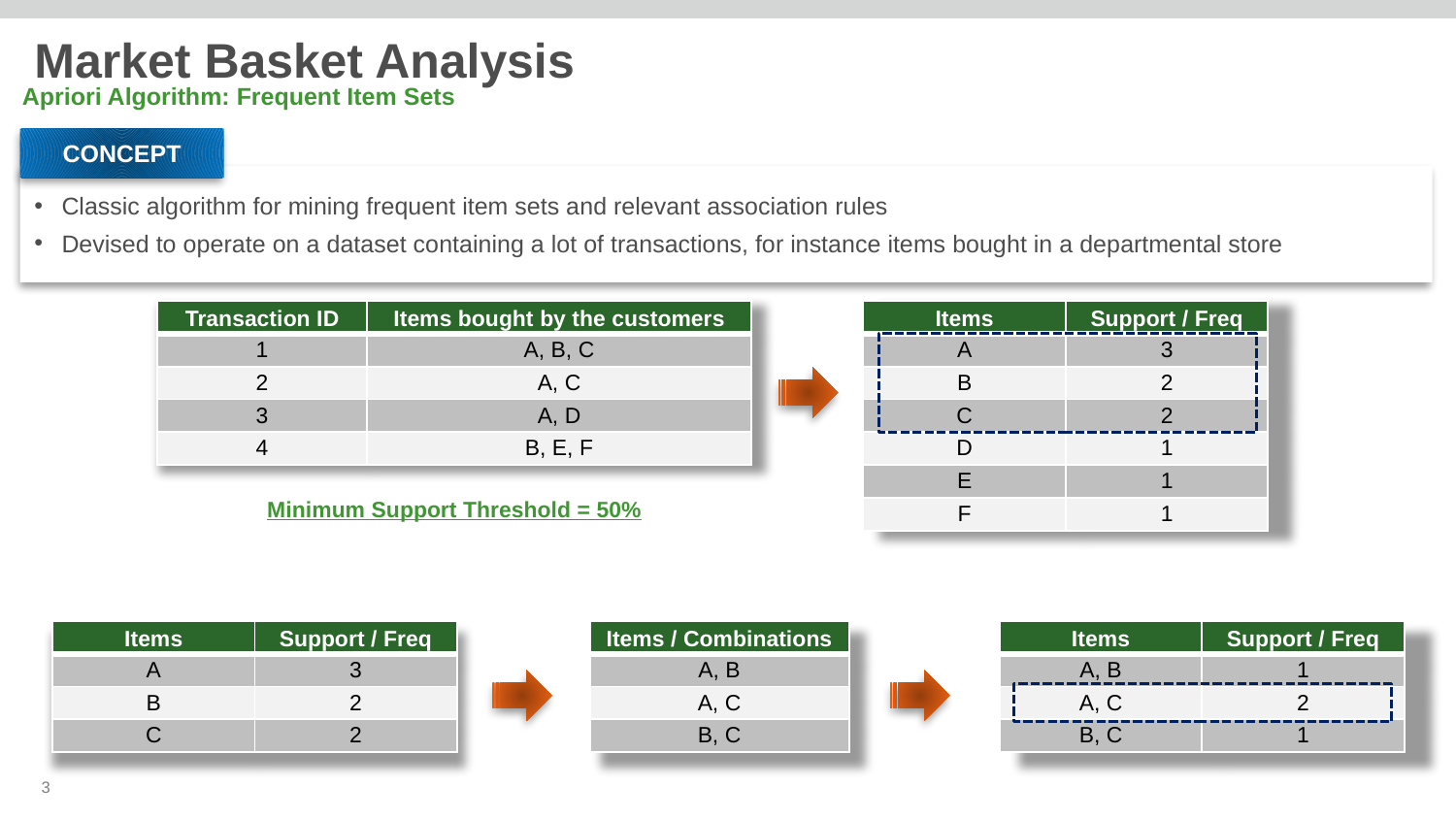

Market Basket Analysis
Apriori Algorithm: Frequent Item Sets
CONCEPT
Classic algorithm for mining frequent item sets and relevant association rules
Devised to operate on a dataset containing a lot of transactions, for instance items bought in a departmental store
| Transaction ID | Items bought by the customers |
| --- | --- |
| 1 | A, B, C |
| 2 | A, C |
| 3 | A, D |
| 4 | B, E, F |
| Items | Support / Freq |
| --- | --- |
| A | 3 |
| B | 2 |
| C | 2 |
| D | 1 |
| E | 1 |
| F | 1 |

Minimum Support Threshold = 50%
| Items | Support / Freq |
| --- | --- |
| A | 3 |
| B | 2 |
| C | 2 |
| Items / Combinations |
| --- |
| A, B |
| A, C |
| B, C |
| Items | Support / Freq |
| --- | --- |
| A, B | 1 |
| A, C | 2 |
| B, C | 1 |